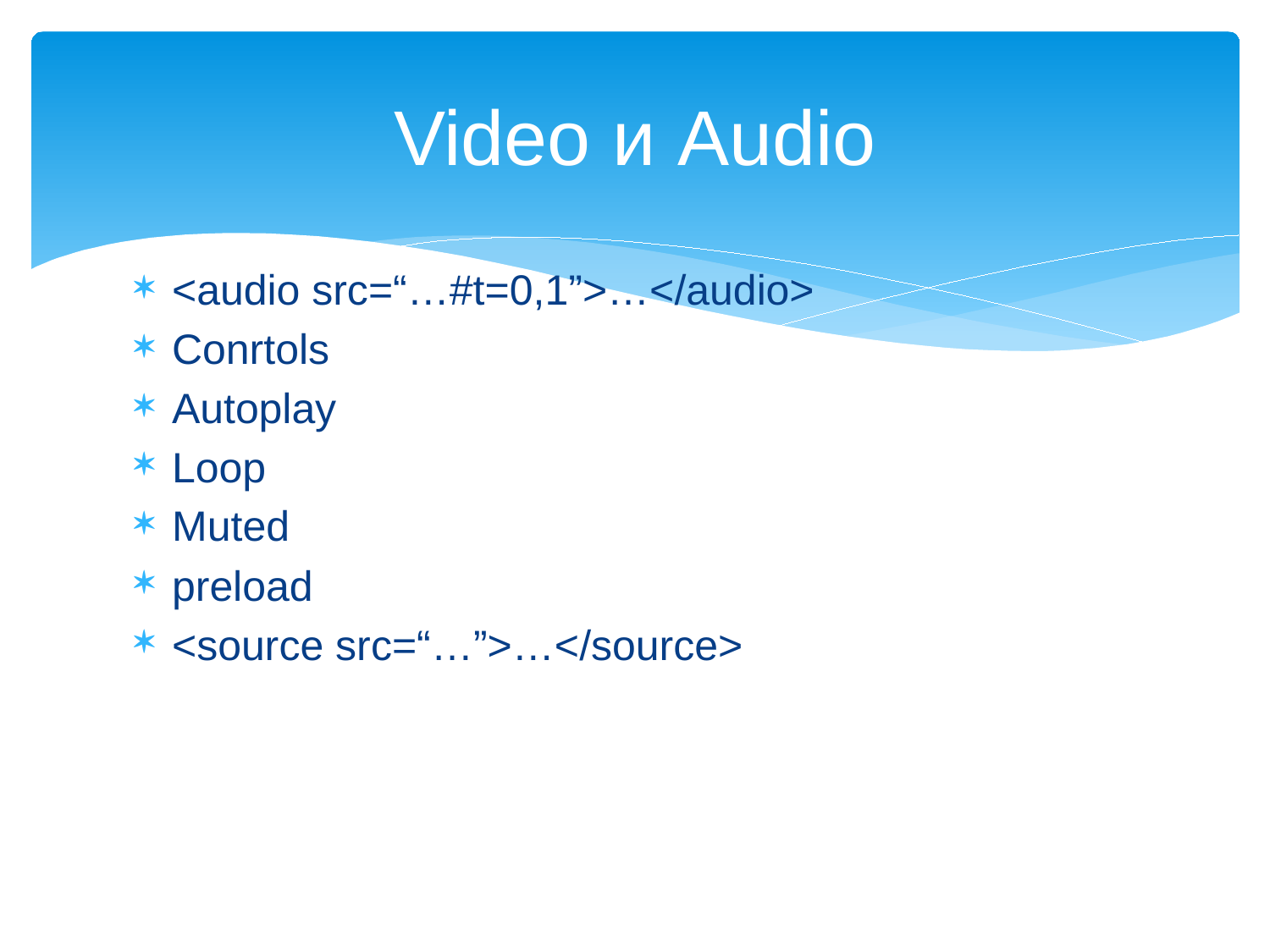

# Video и Audio
<audio src=“…#t=0,1”>…</audio>
Conrtols
Autoplay
Loop
Muted
preload
<source src=“…”>…</source>